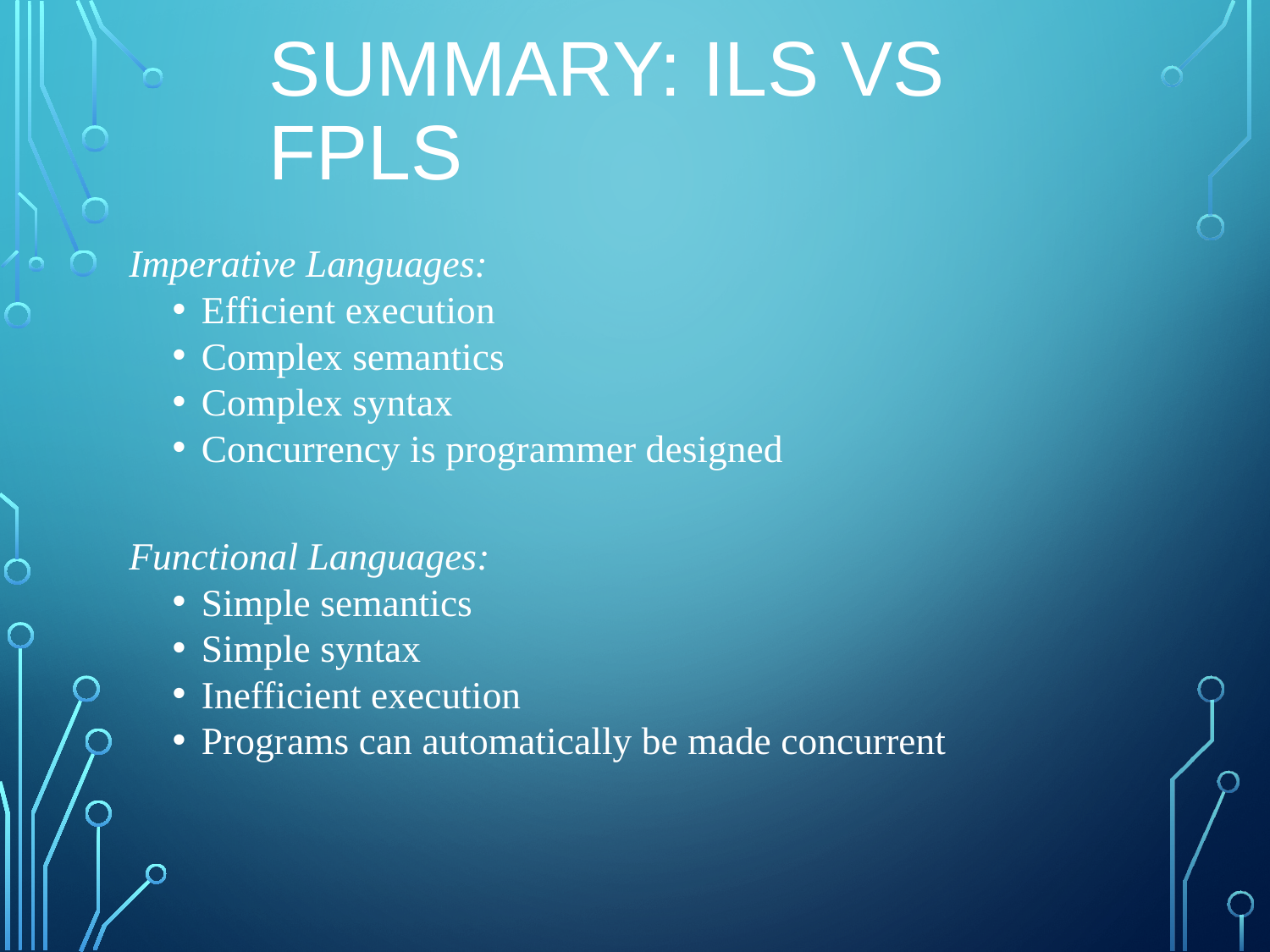

# Summary: ILs vs FPLs
Imperative Languages:
Efficient execution
Complex semantics
Complex syntax
Concurrency is programmer designed

Functional Languages:
Simple semantics
Simple syntax
Inefficient execution
Programs can automatically be made concurrent